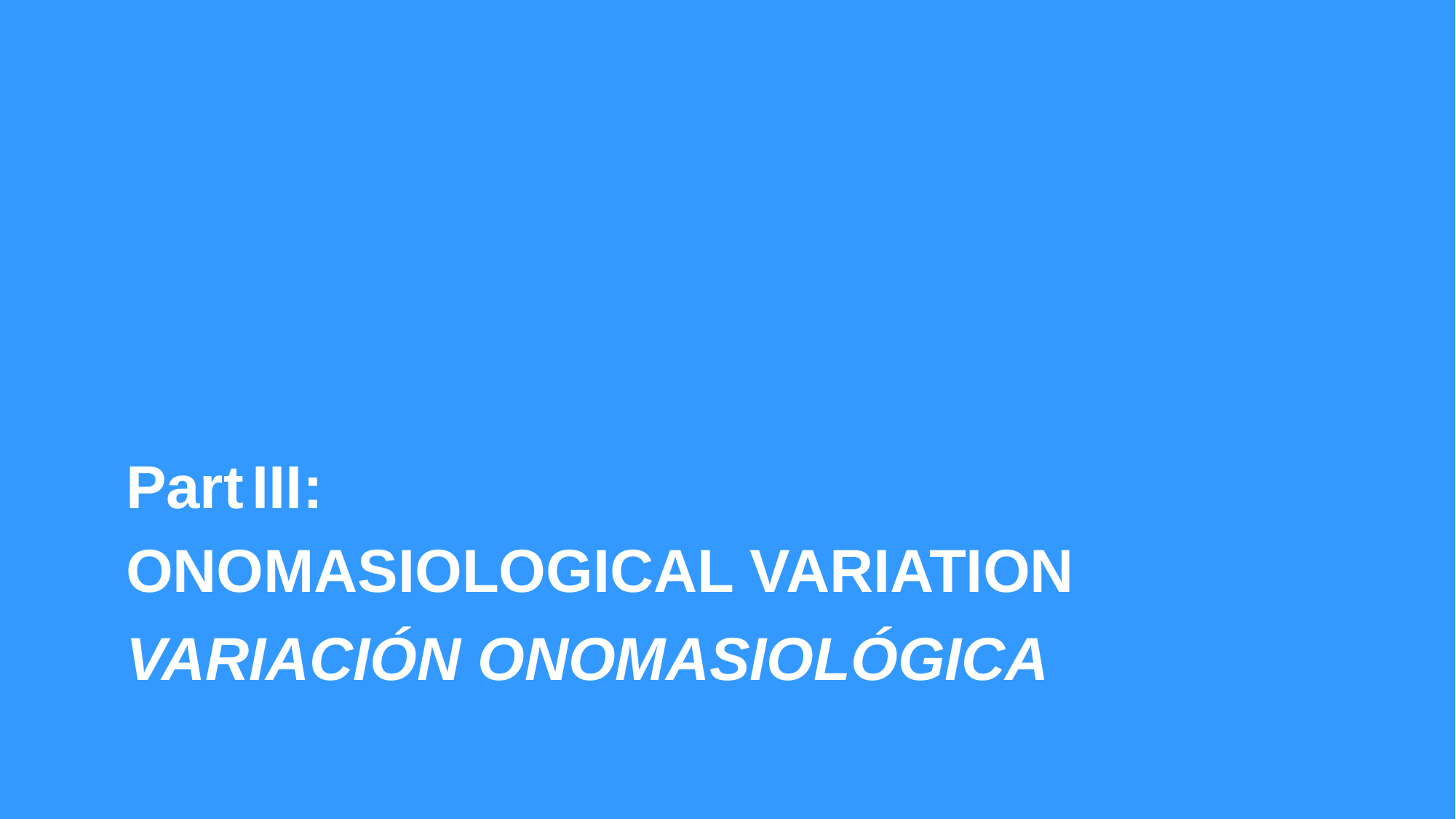

Part III:
# ONOMASIOLOGICAL VARIATION
VARIACIÓN ONOMASIOLÓGICA